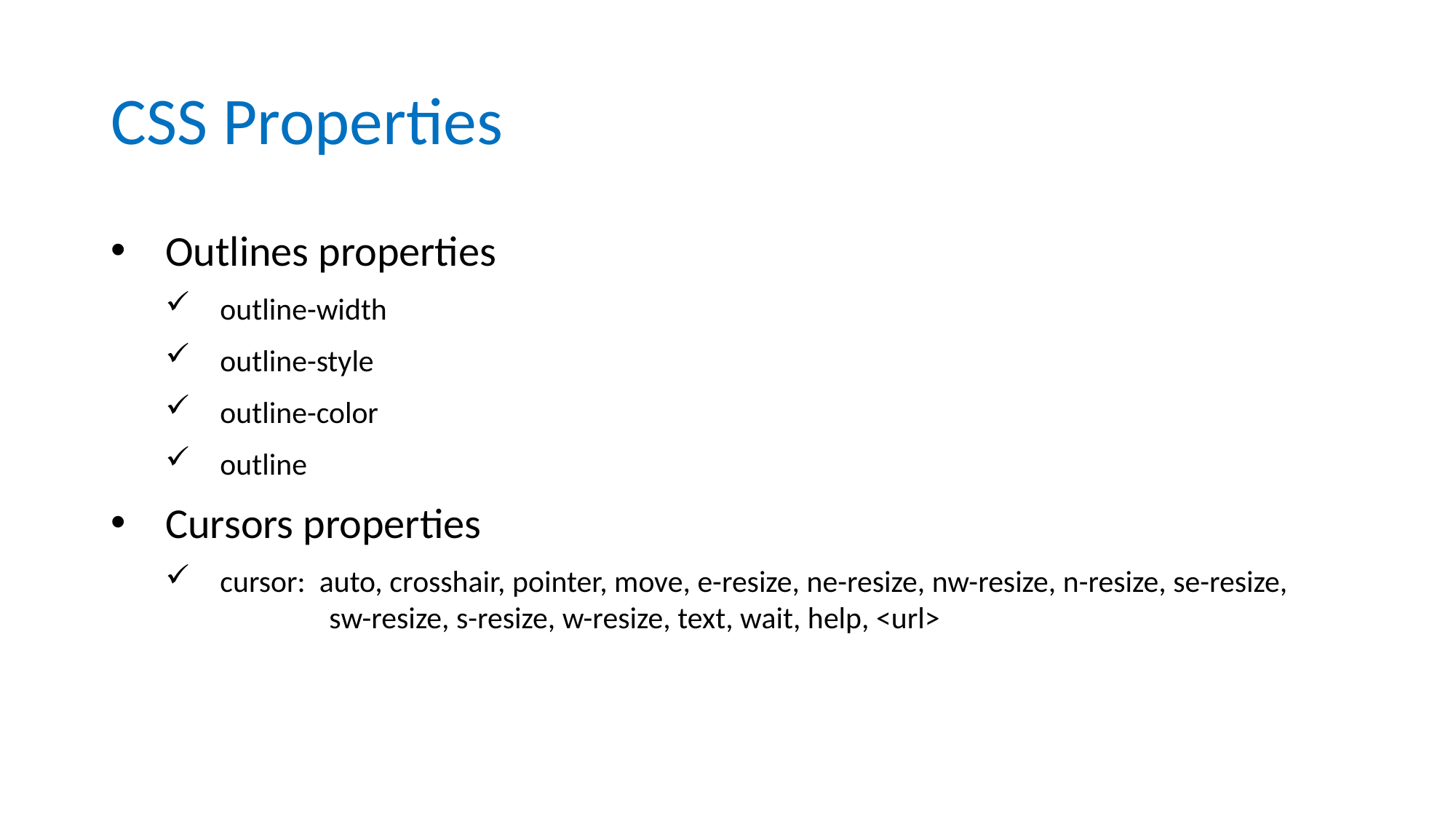

# CSS Properties
Outlines properties
outline-width
outline-style
outline-color
outline
Cursors properties
cursor:  auto, crosshair, pointer, move, e-resize, ne-resize, nw-resize, n-resize, se-resize,    	sw-resize, s-resize, w-resize, text, wait, help, <url>